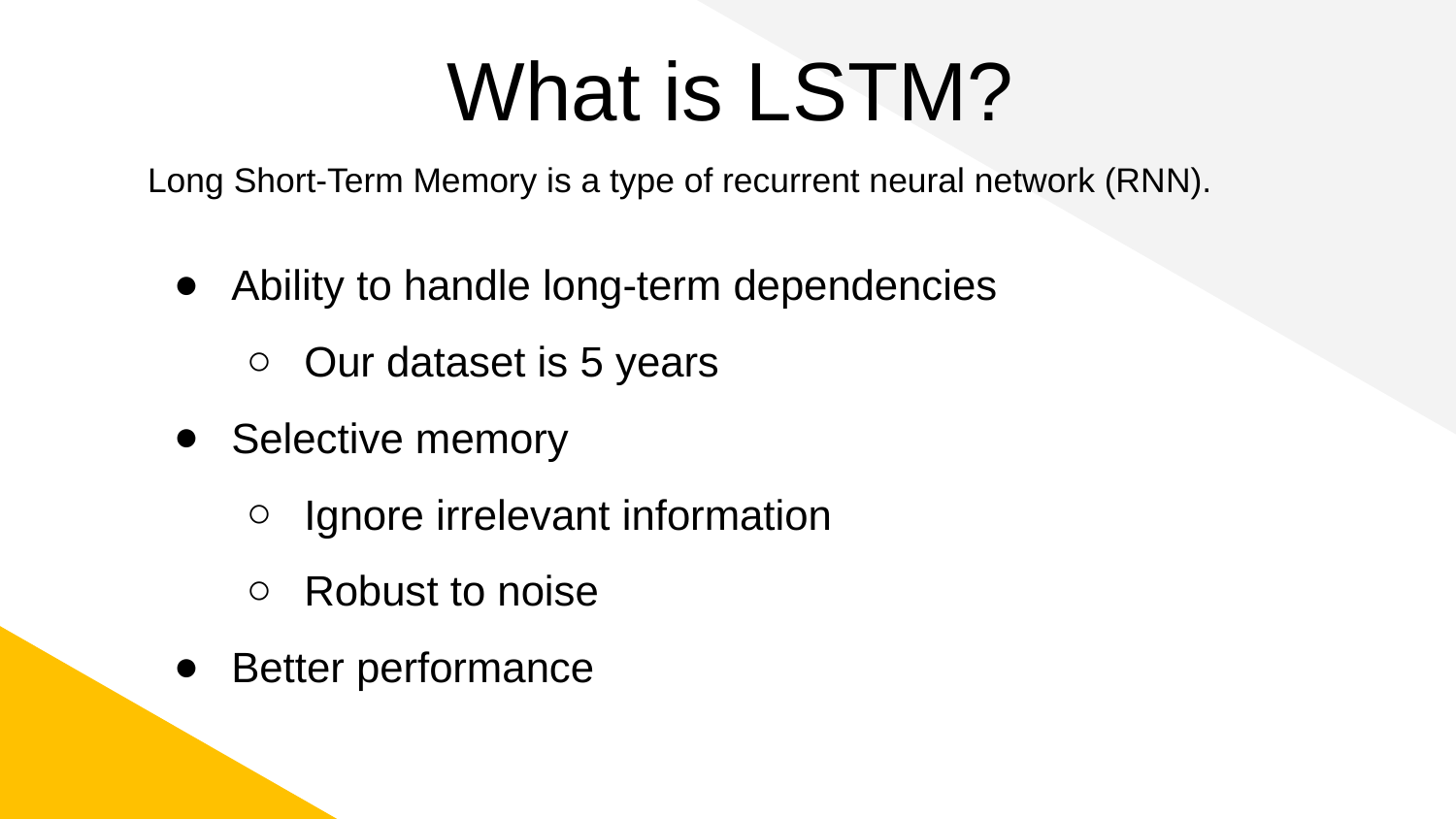

# What is LSTM?
Long Short-Term Memory is a type of recurrent neural network (RNN).
Introduction
Data prep for the model
model -building
Evaluation and Conclusion
Ability to handle long-term dependencies
Our dataset is 5 years
Selective memory
Ignore irrelevant information
Robust to noise
Better performance